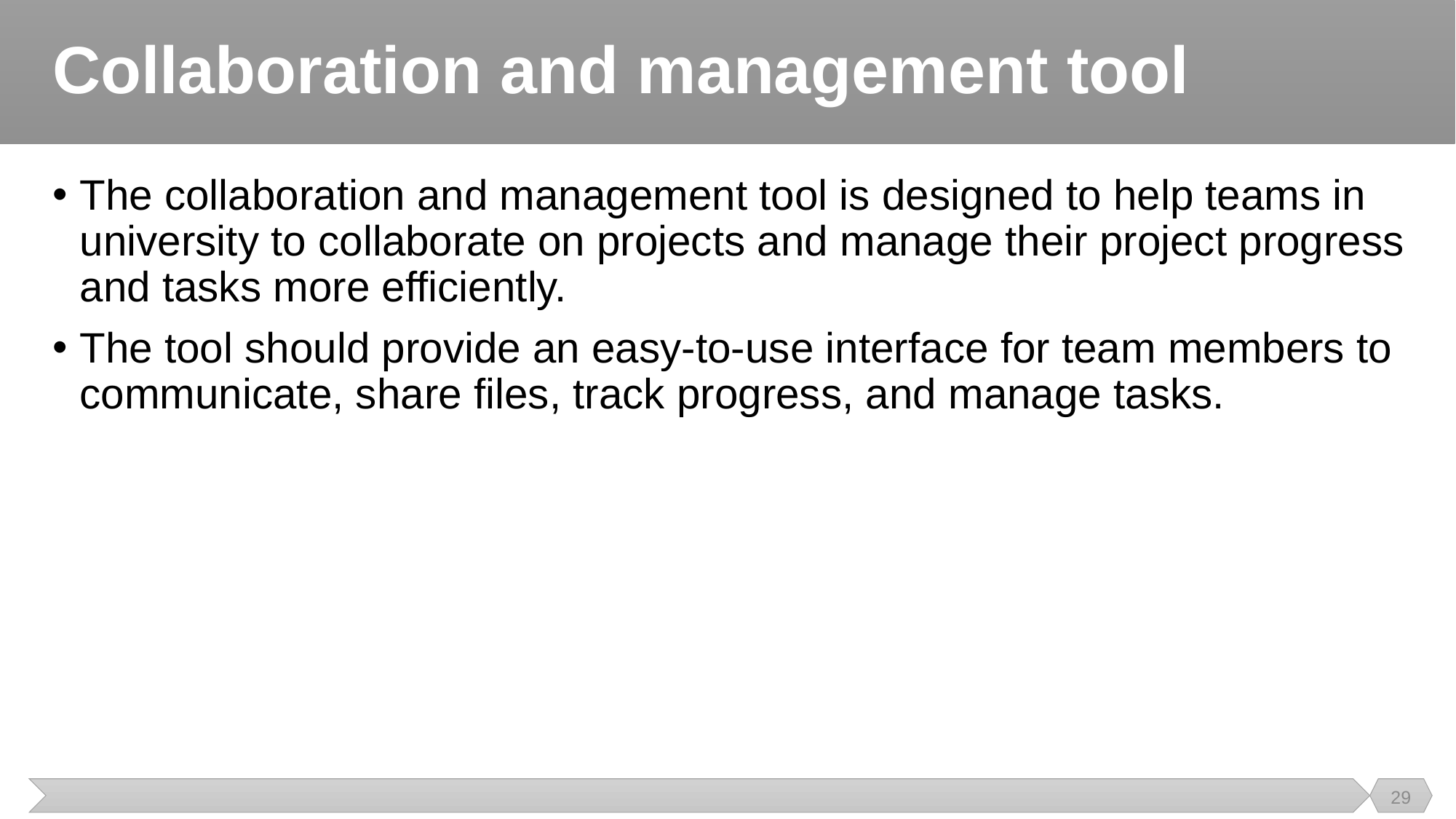

# Collaboration and management tool
The collaboration and management tool is designed to help teams in university to collaborate on projects and manage their project progress and tasks more efficiently.
The tool should provide an easy-to-use interface for team members to communicate, share files, track progress, and manage tasks.
29